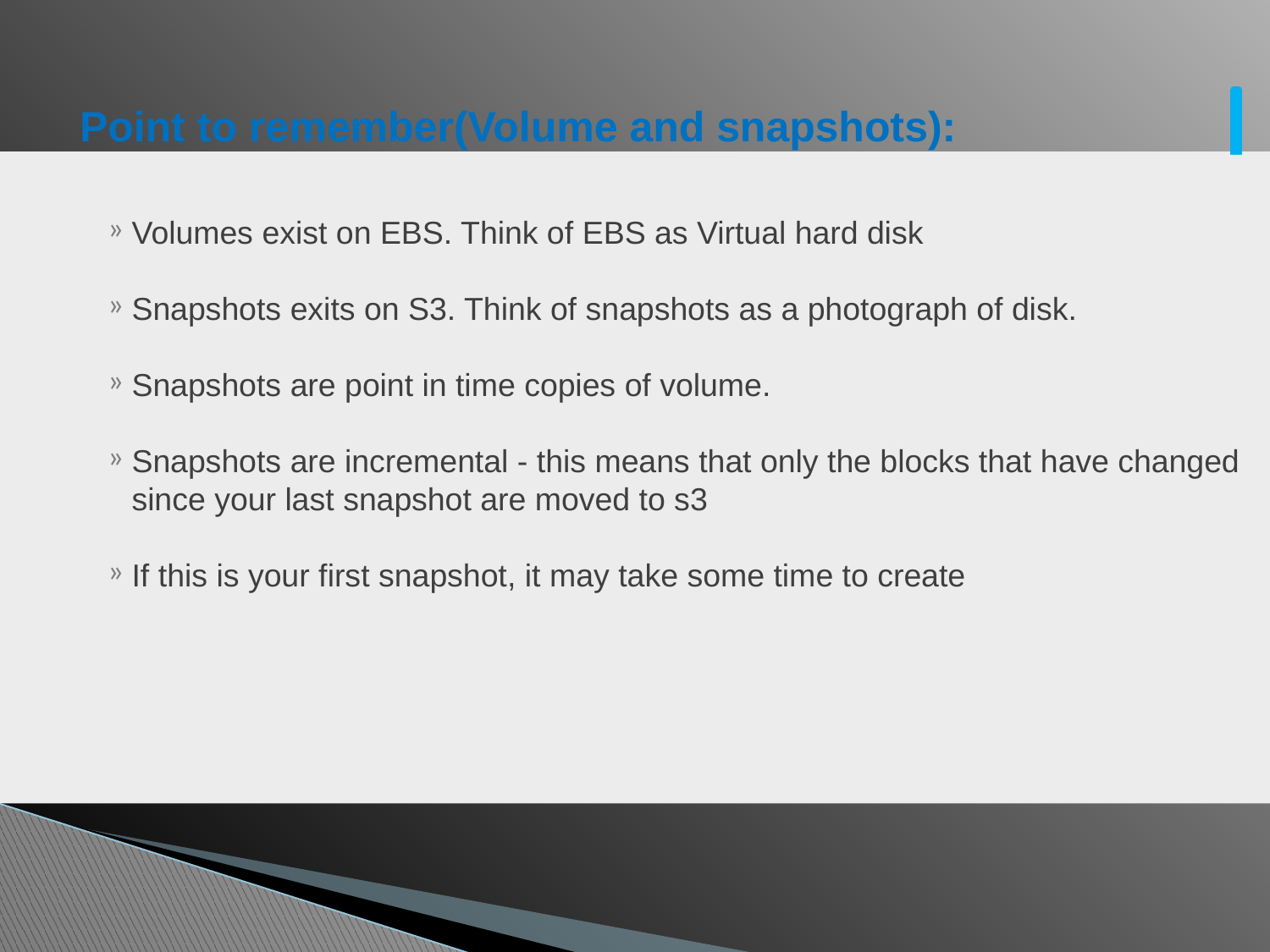

# Point to remember(Volume and snapshots):

Volumes exist on EBS. Think of EBS as Virtual hard disk

Snapshots exits on S3. Think of snapshots as a photograph of disk.

Snapshots are point in time copies of volume.

Snapshots are incremental - this means that only the blocks that have changed since your last snapshot are moved to s3

If this is your first snapshot, it may take some time to create